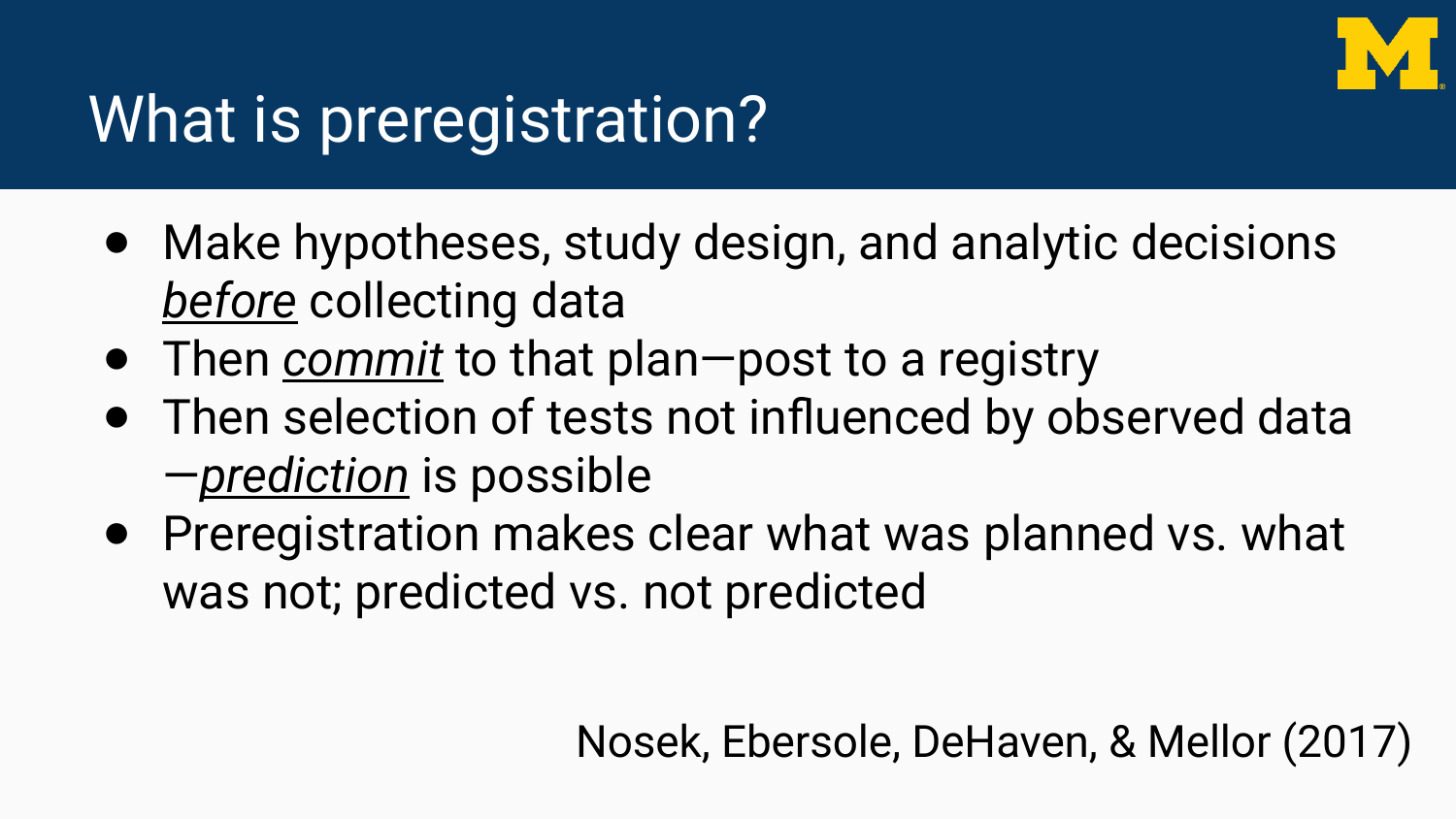

# What is preregistration?
Make hypotheses, study design, and analytic decisions before collecting data
Then commit to that plan—post to a registry
Then selection of tests not influenced by observed data—prediction is possible
Preregistration makes clear what was planned vs. what was not; predicted vs. not predicted

Nosek, Ebersole, DeHaven, & Mellor (2017)